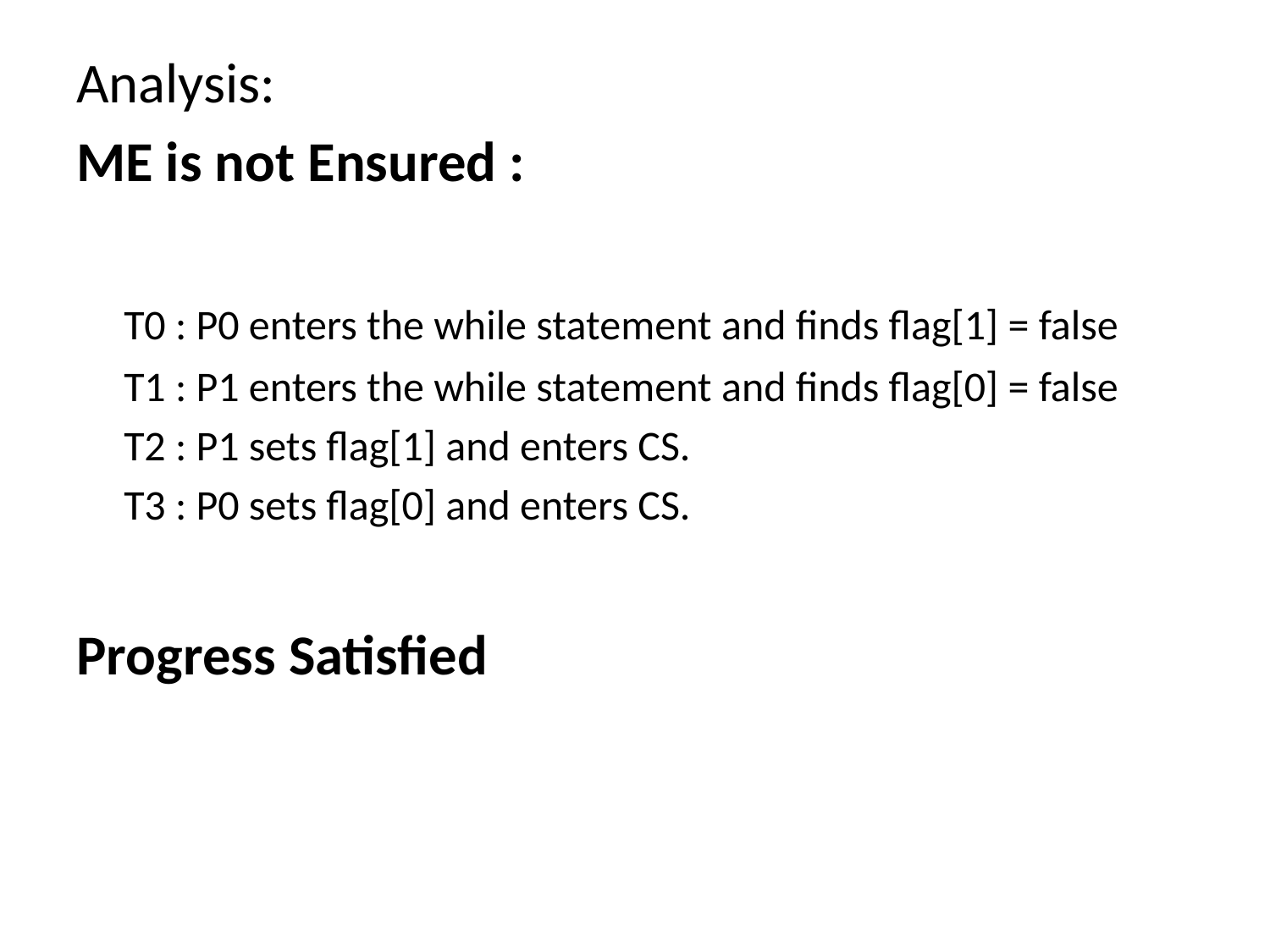

Analysis:
ME is not Ensured :

	T0 : P0 enters the while statement and finds flag[1] = false
	T1 : P1 enters the while statement and finds flag[0] = false
    	T2 : P1 sets flag[1] and enters CS.
   	T3 : P0 sets flag[0] and enters CS.

Progress Satisfied